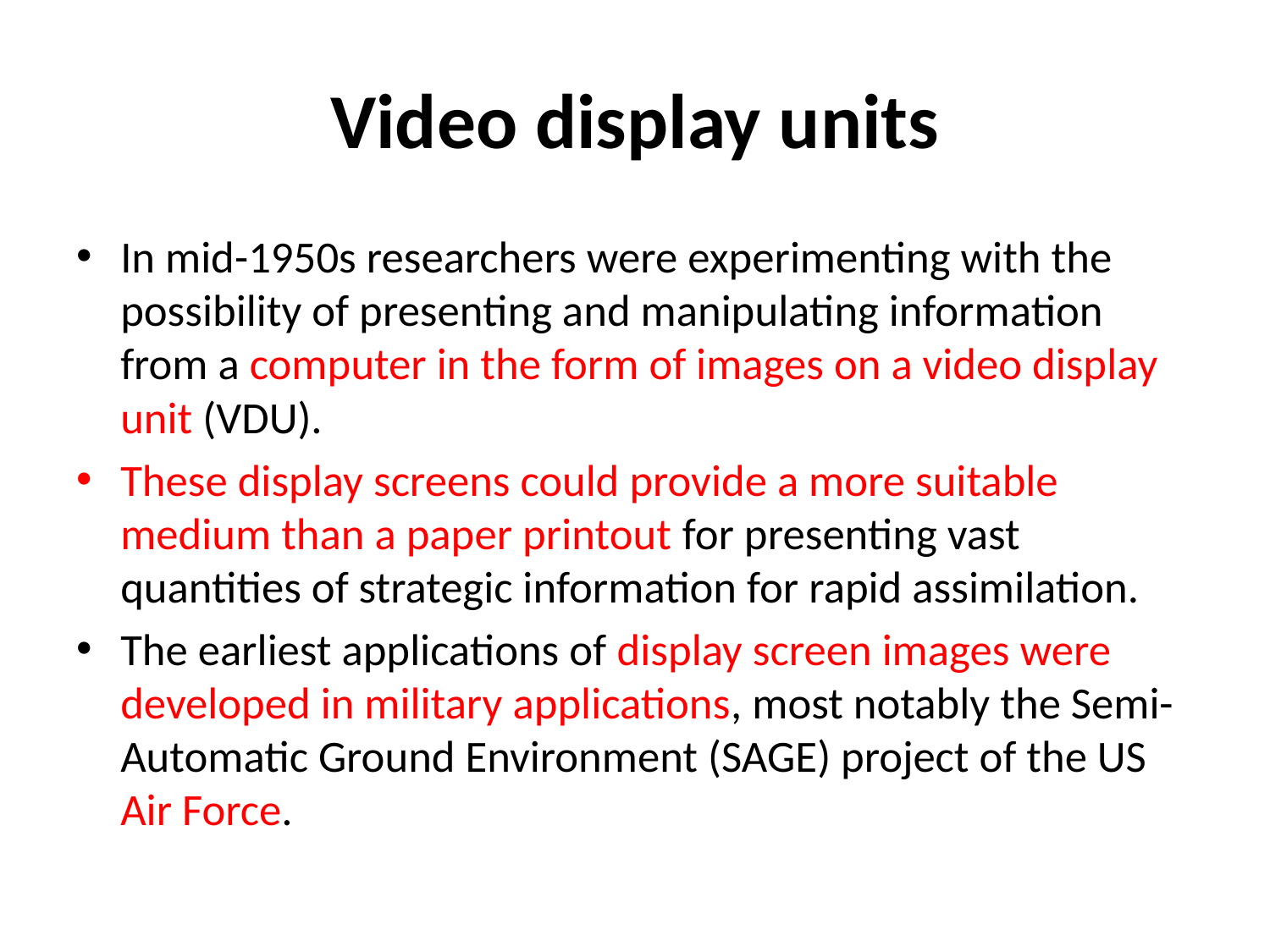

# Video display units
In mid-1950s researchers were experimenting with the possibility of presenting and manipulating information from a computer in the form of images on a video display unit (VDU).
These display screens could provide a more suitable medium than a paper printout for presenting vast quantities of strategic information for rapid assimilation.
The earliest applications of display screen images were developed in military applications, most notably the Semi-Automatic Ground Environment (SAGE) project of the US Air Force.